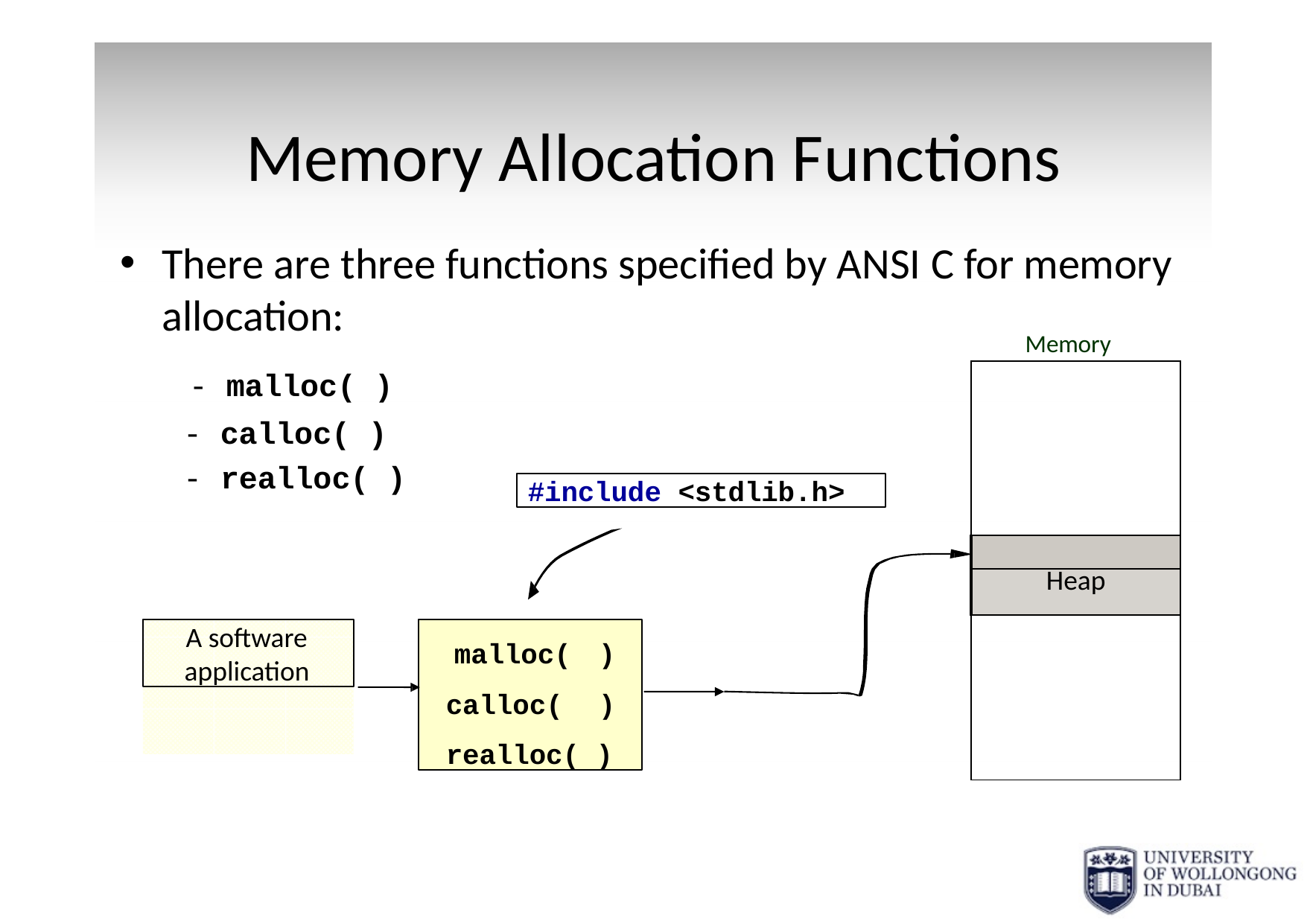

# Memory Allocation Functions
There are three functions specified by ANSI C for memory allocation:

Memory
|  |
| --- |
|  |
| Heap |
|  |
- malloc( )
- calloc( )
- realloc( )
#include <stdlib.h>

malloc( ) calloc( ) realloc( )

A software application